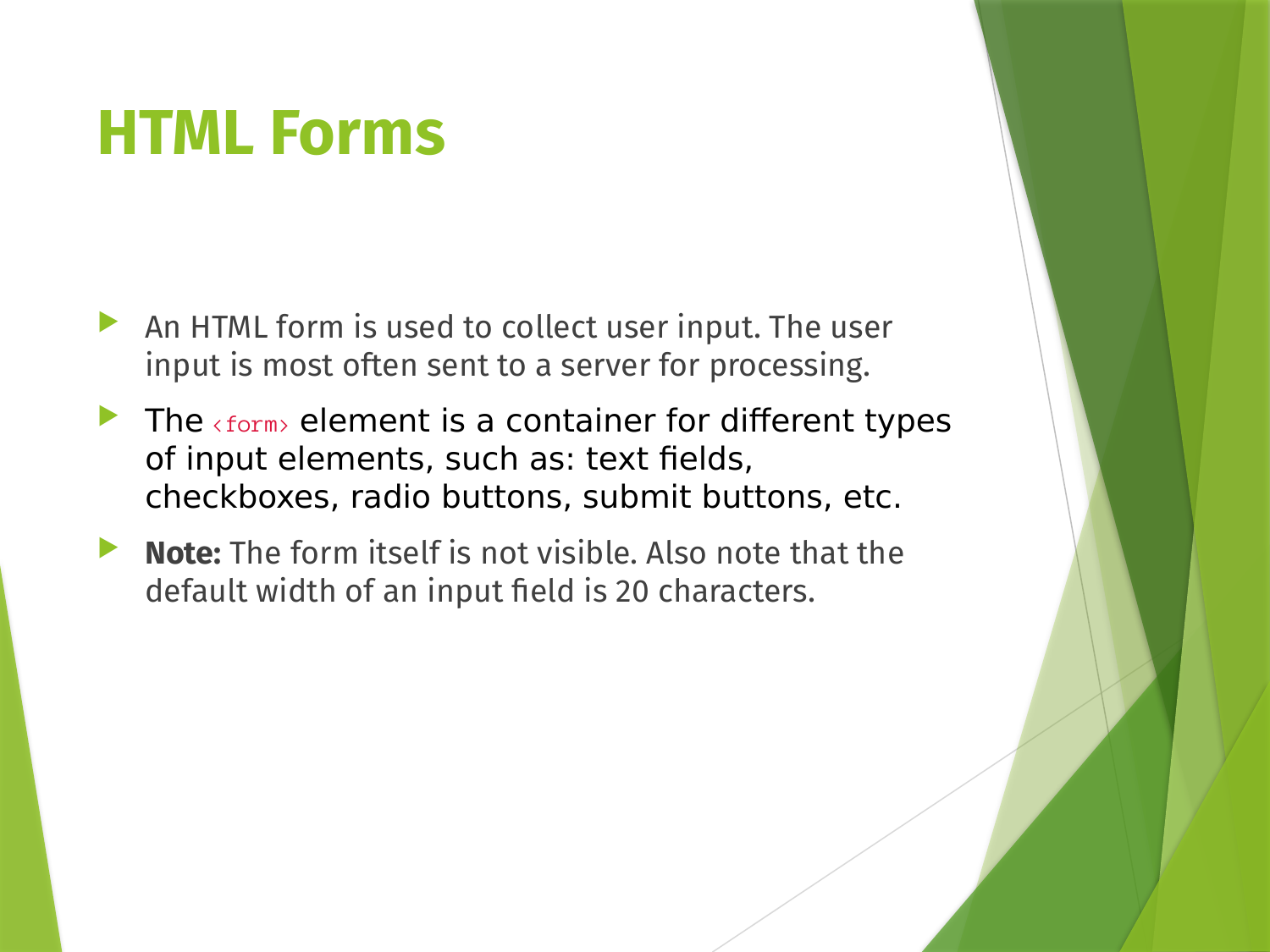

# HTML Forms
An HTML form is used to collect user input. The user input is most often sent to a server for processing.
The <form> element is a container for different types of input elements, such as: text fields, checkboxes, radio buttons, submit buttons, etc.
Note: The form itself is not visible. Also note that the default width of an input field is 20 characters.